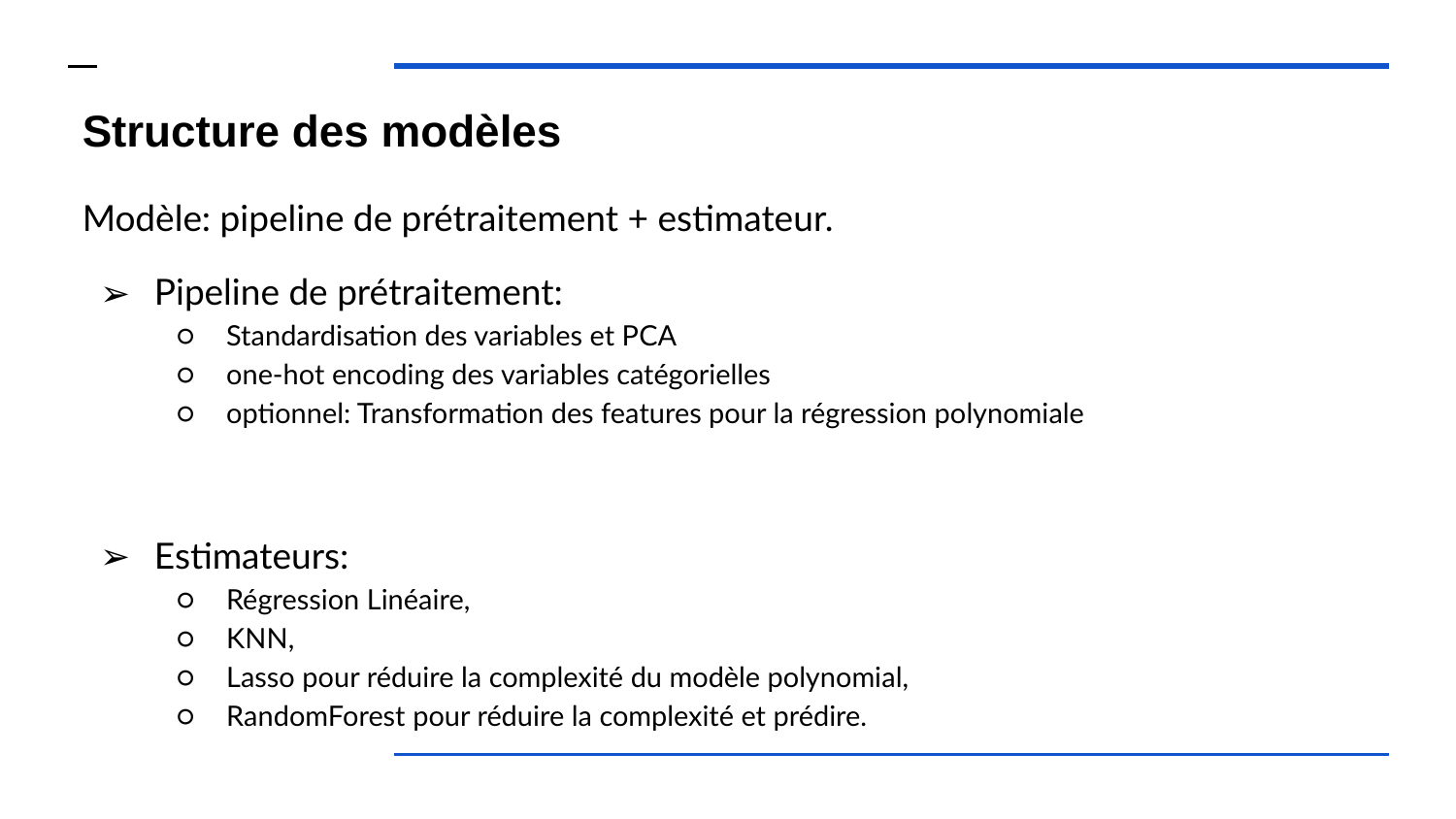

# Structure des modèles
Modèle: pipeline de prétraitement + estimateur.
Pipeline de prétraitement:
Standardisation des variables et PCA
one-hot encoding des variables catégorielles
optionnel: Transformation des features pour la régression polynomiale

Estimateurs:
Régression Linéaire,
KNN,
Lasso pour réduire la complexité du modèle polynomial,
RandomForest pour réduire la complexité et prédire.